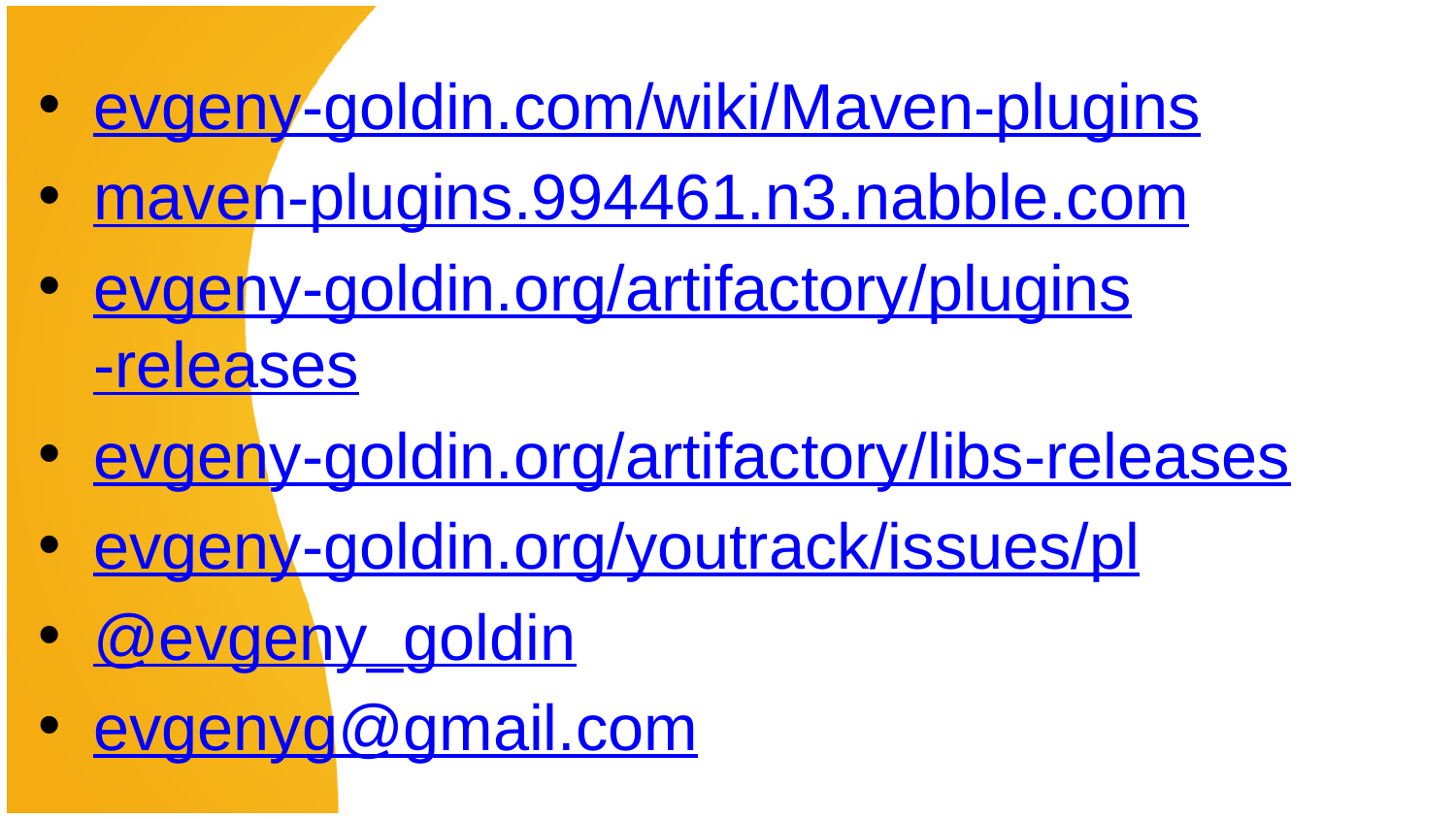

evgeny-goldin.com/wiki/Maven-plugins
maven-plugins.994461.n3.nabble.com
evgeny-goldin.org/artifactory/plugins-releases
evgeny-goldin.org/artifactory/libs-releases
evgeny-goldin.org/youtrack/issues/pl
@evgeny_goldin
evgenyg@gmail.com